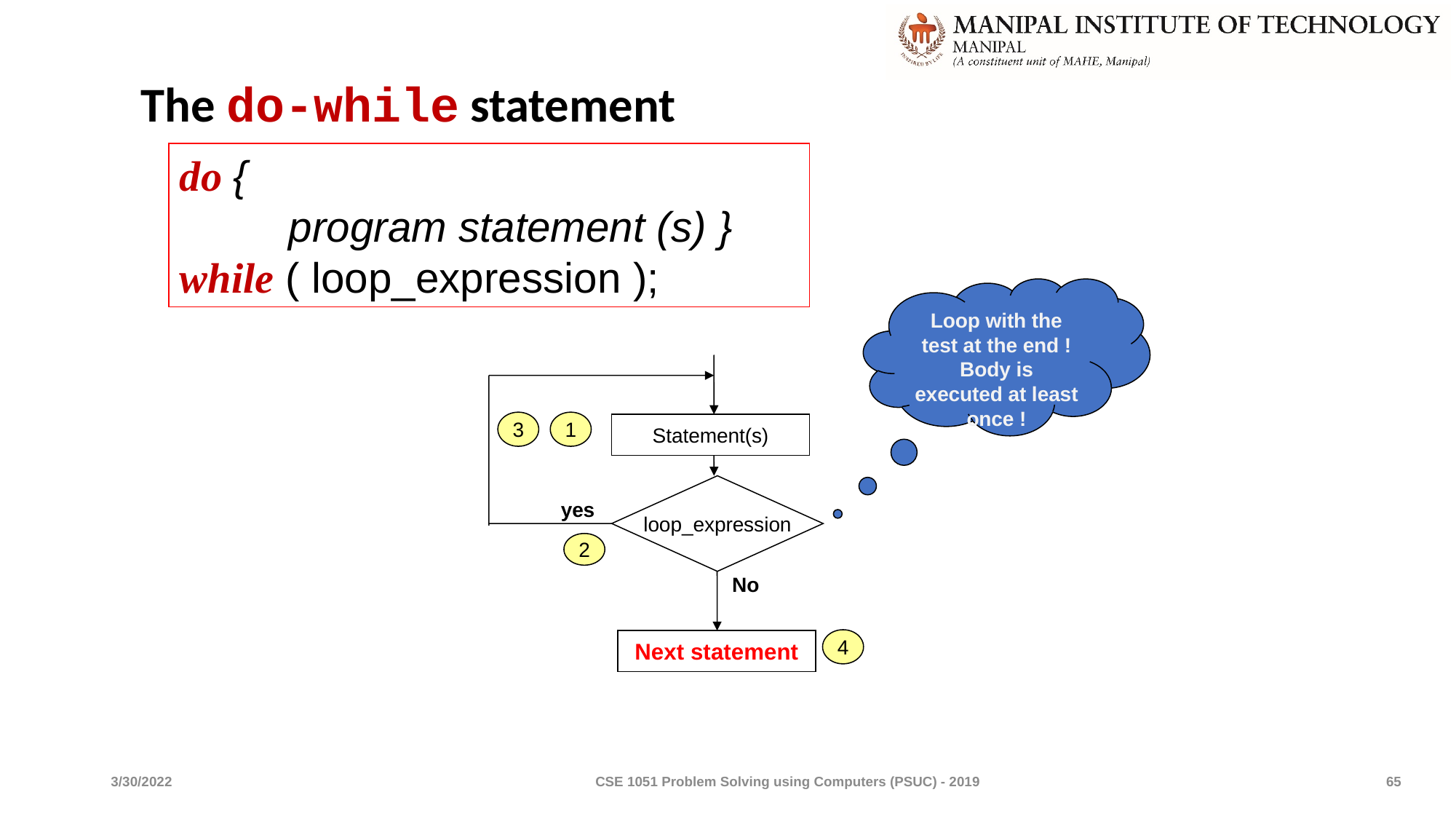

# The do-while statement
do {
	program statement (s) }
while ( loop_expression );
Loop with the test at the end !
Body is executed at least once !

3
1
Statement(s)

loop_expression
yes

2
No

4
Next statement
3/30/2022
CSE 1051 Problem Solving using Computers (PSUC) - 2019
65